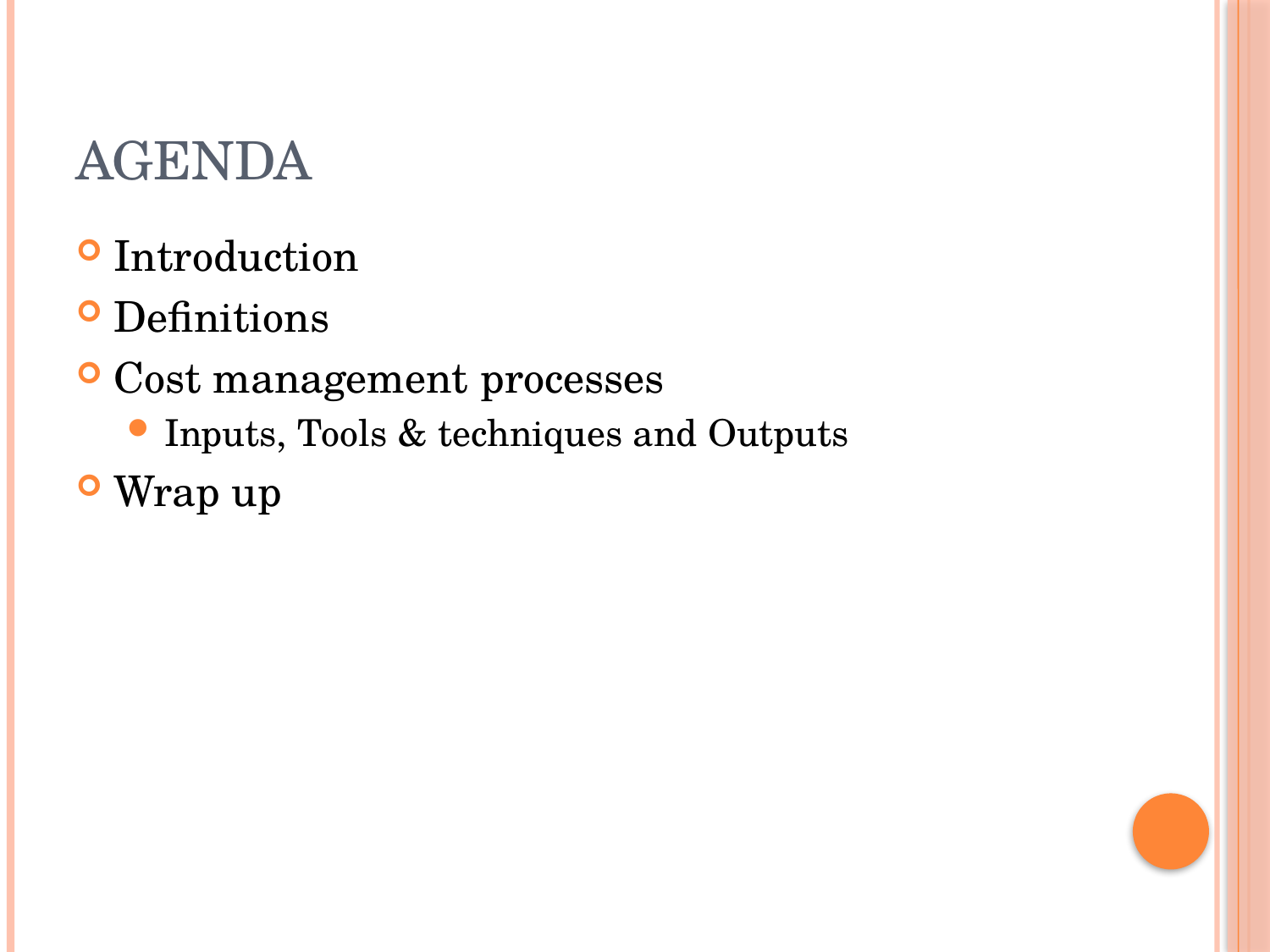

Agenda
Introduction
Definitions
Cost management processes
Inputs, Tools & techniques and Outputs
Wrap up